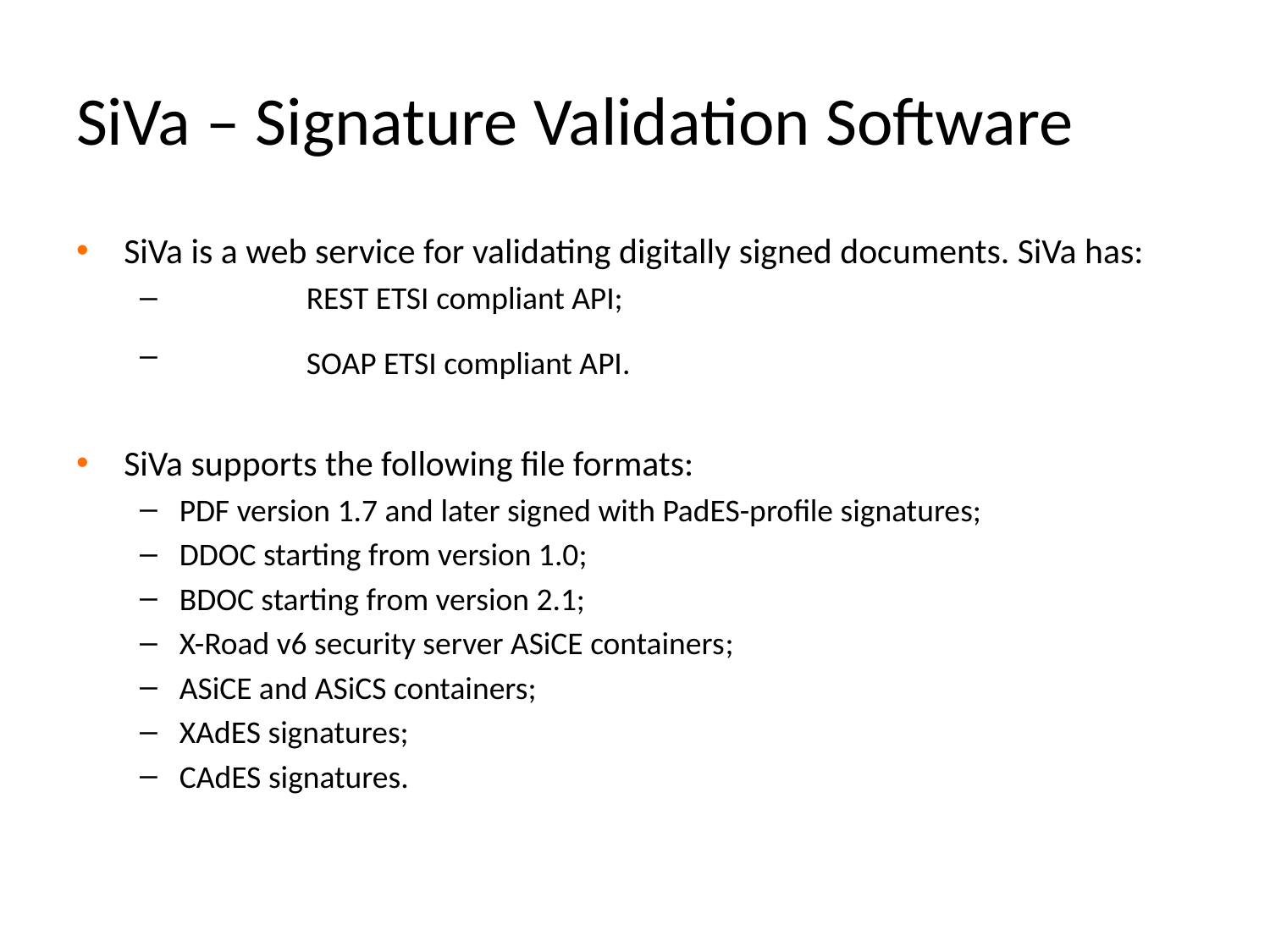

# SiVa – Signature Validation Software
SiVa is a web service for validating digitally signed documents. SiVa has:
	REST ETSI compliant API;
	SOAP ETSI compliant API.

SiVa supports the following file formats:
PDF version 1.7 and later signed with PadES-profile signatures;
DDOC starting from version 1.0;
BDOC starting from version 2.1;
X-Road v6 security server ASiCE containers;
ASiCE and ASiCS containers;
XAdES signatures;
CAdES signatures.